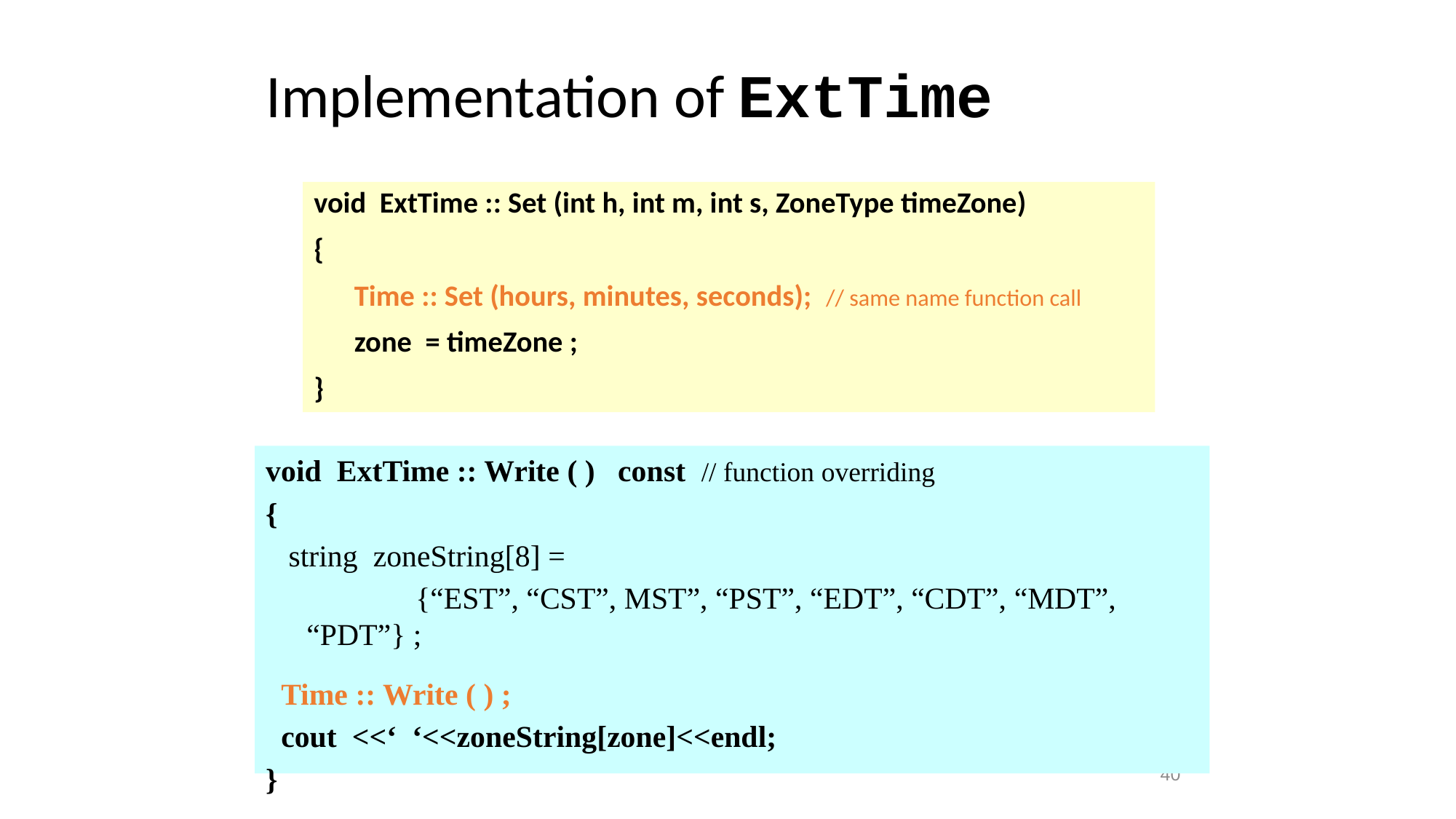

# Implementation of ExtTime
void  ExtTime :: Set (int h, int m, int s, ZoneType timeZone)
{
      Time :: Set (hours, minutes, seconds);  // same name function call
      zone  = timeZone ;
}
void  ExtTime :: Write ( )   const  // function overriding
{
   string  zoneString[8] =
		{“EST”, “CST”, MST”, “PST”, “EDT”, “CDT”, “MDT”, “PDT”} ;

  Time :: Write ( ) ;
  cout  <<‘  ‘<<zoneString[zone]<<endl;
}
40